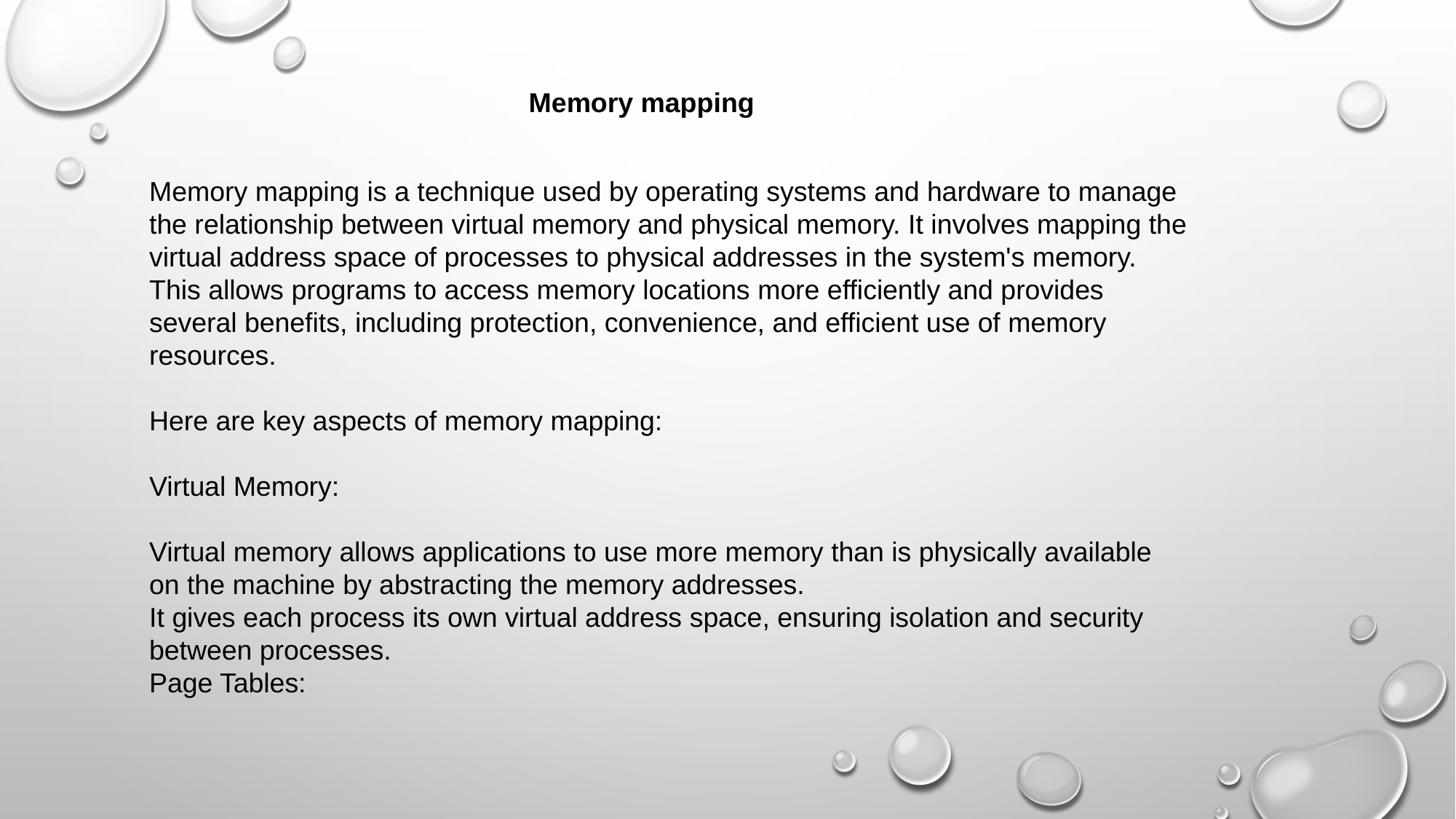

Memory mapping
Memory mapping is a technique used by operating systems and hardware to manage the relationship between virtual memory and physical memory. It involves mapping the virtual address space of processes to physical addresses in the system's memory. This allows programs to access memory locations more efficiently and provides several benefits, including protection, convenience, and efficient use of memory resources.

Here are key aspects of memory mapping:

Virtual Memory:

Virtual memory allows applications to use more memory than is physically available on the machine by abstracting the memory addresses.
It gives each process its own virtual address space, ensuring isolation and security between processes.
Page Tables: